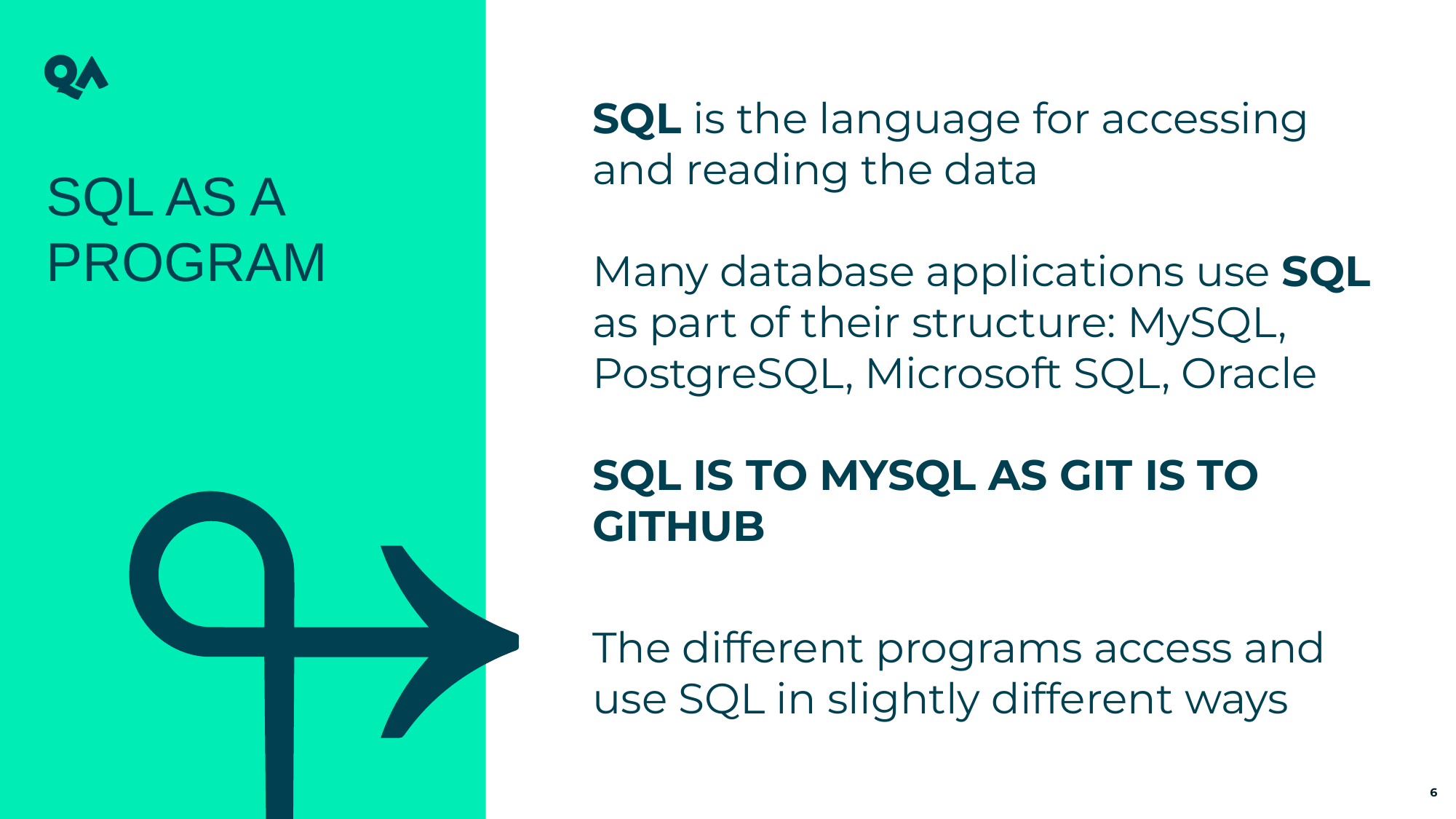

SQL is the language for accessing and reading the data
Many database applications use SQL as part of their structure: MySQL, PostgreSQL, Microsoft SQL, Oracle
SQL IS TO MYSQL AS GIT IS TO GITHUB

The different programs access and use SQL in slightly different ways
SQL as a program
6